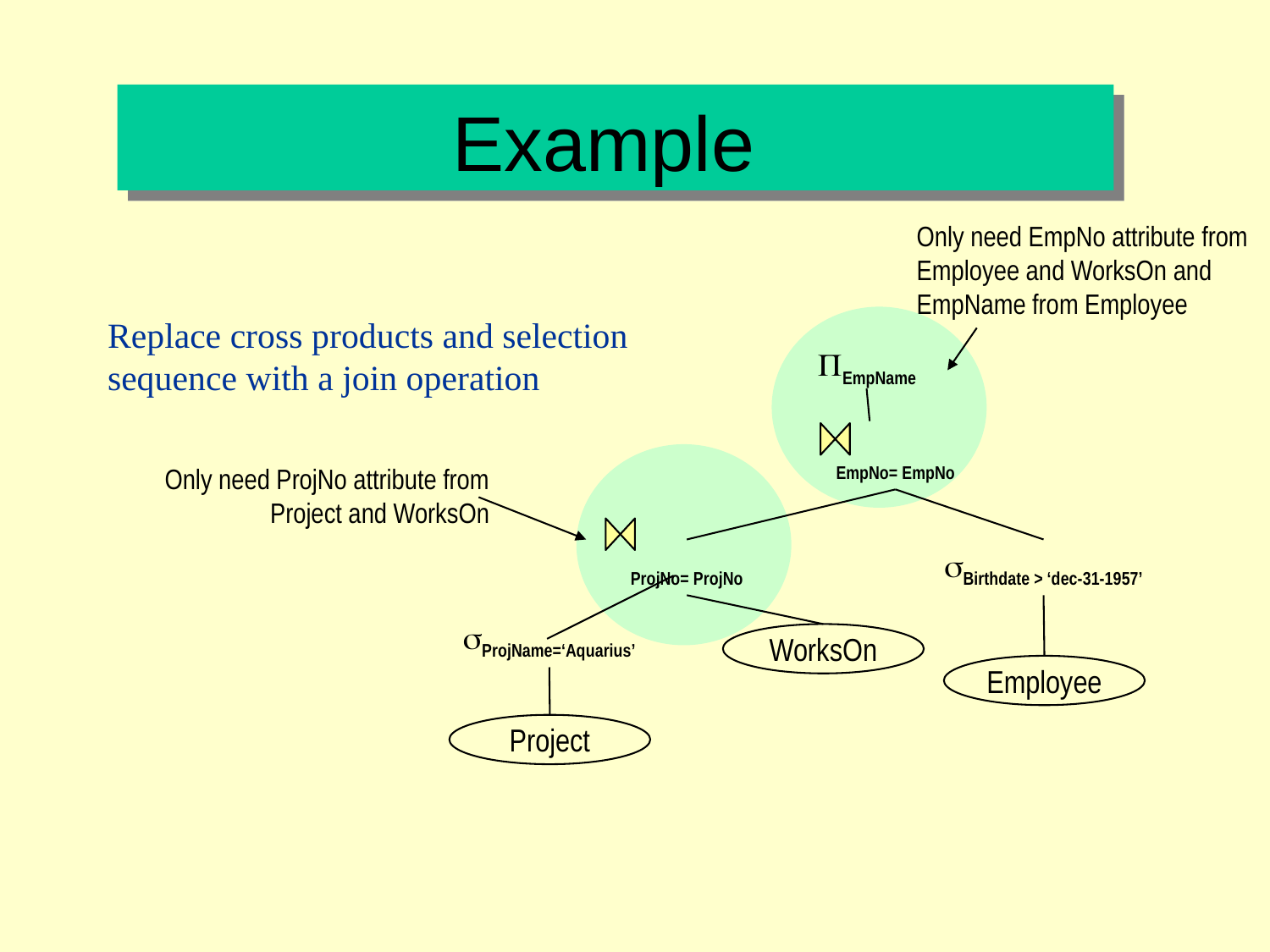

# Example

Only need EmpNo attribute from
Employee and WorksOn and
EmpName from Employee

Replace cross products and selection
sequence with a join operation
ΠEmpName

EmpNo= EmpNo

ProjNo= ProjNo
σBirthdate > ‘dec-31-1957’
σProjName=‘Aquarius’
WorksOn
Employee
Project

Only need ProjNo attribute from
Project and WorksOn